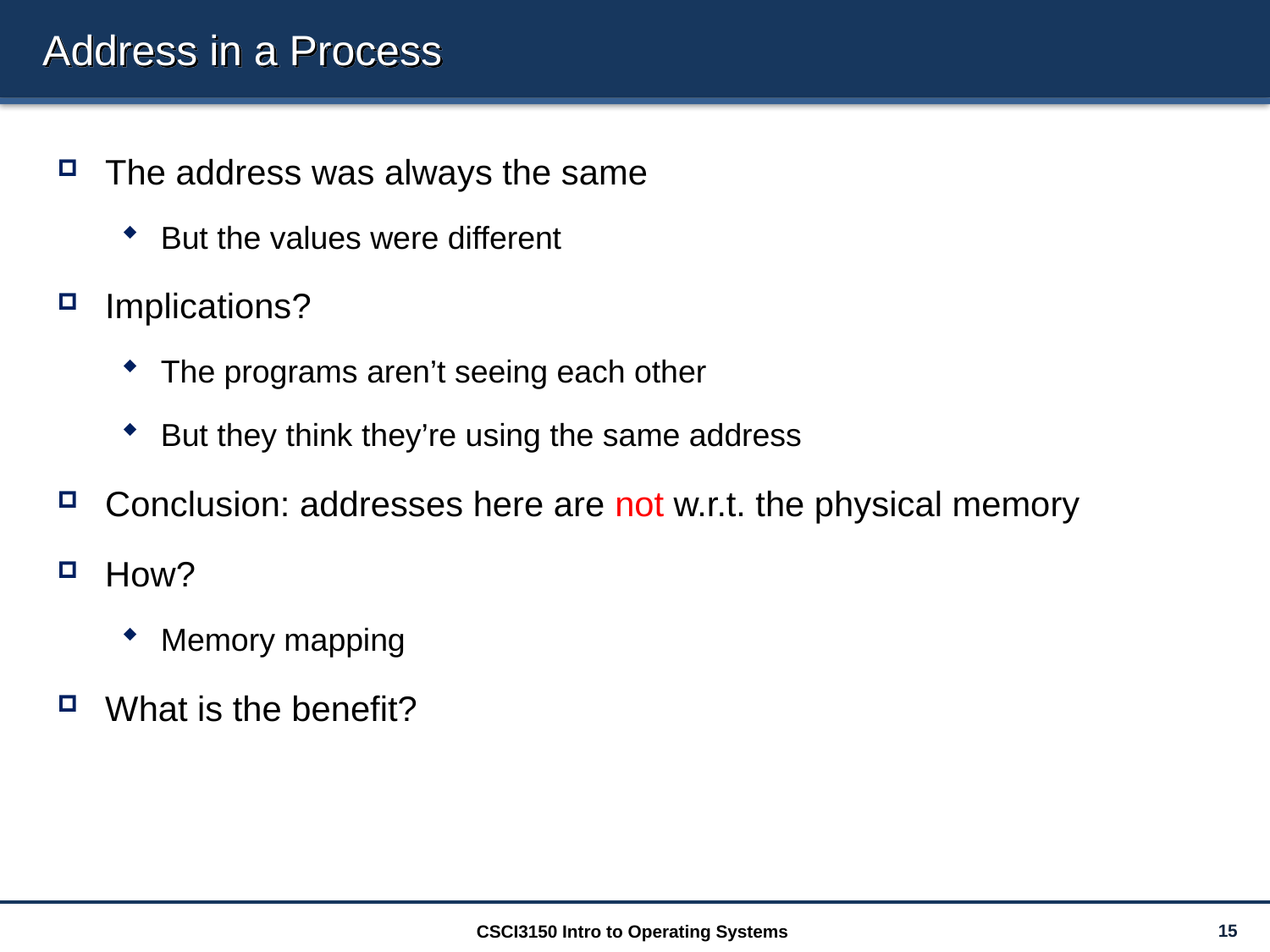

# Address in a Process
The address was always the same
But the values were different
Implications?
The programs aren’t seeing each other
But they think they’re using the same address
Conclusion: addresses here are not w.r.t. the physical memory
How?
Memory mapping
What is the benefit?
CSCI3150 Intro to Operating Systems
15